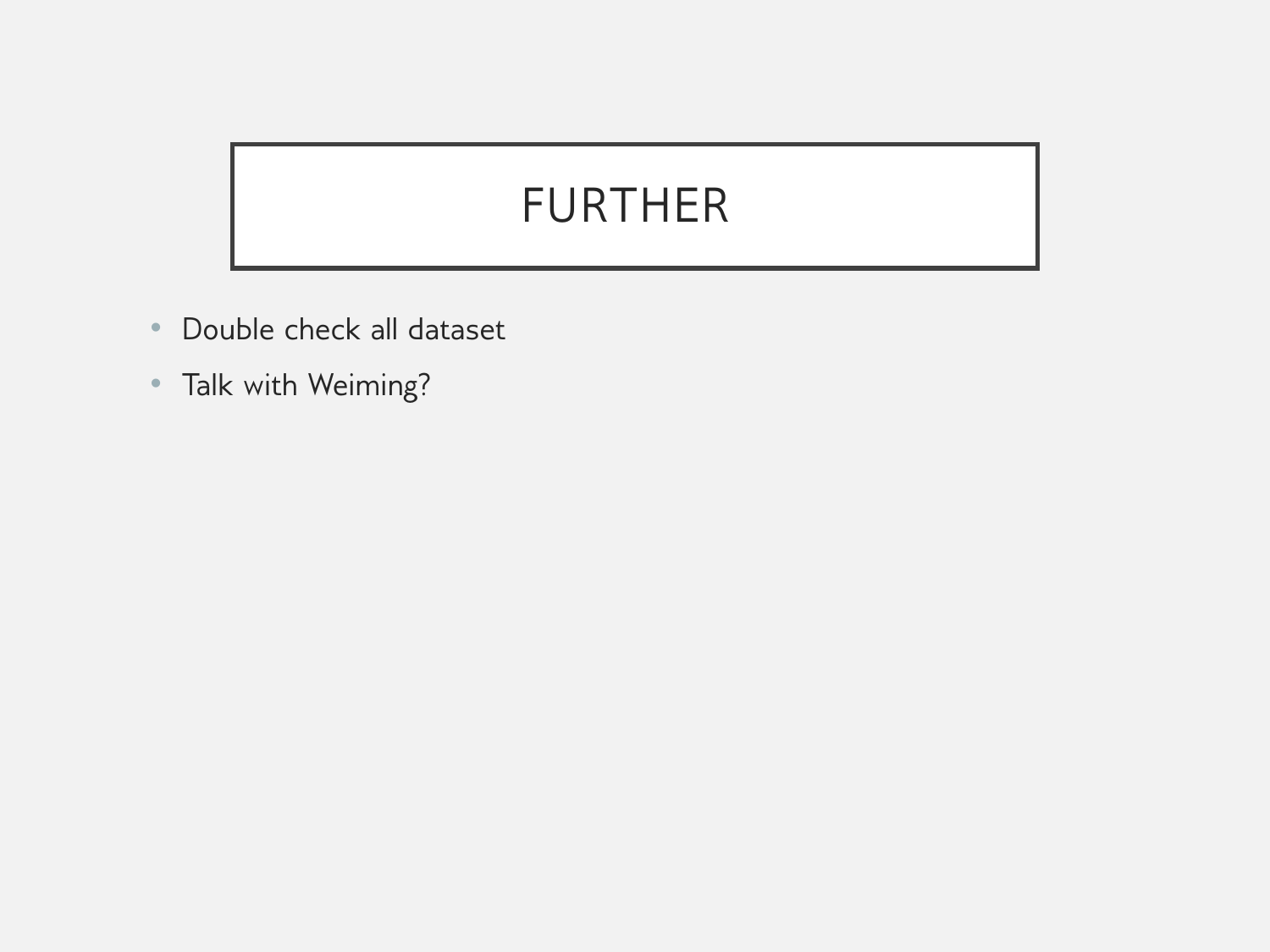

# Further
Double check all dataset
Talk with Weiming?